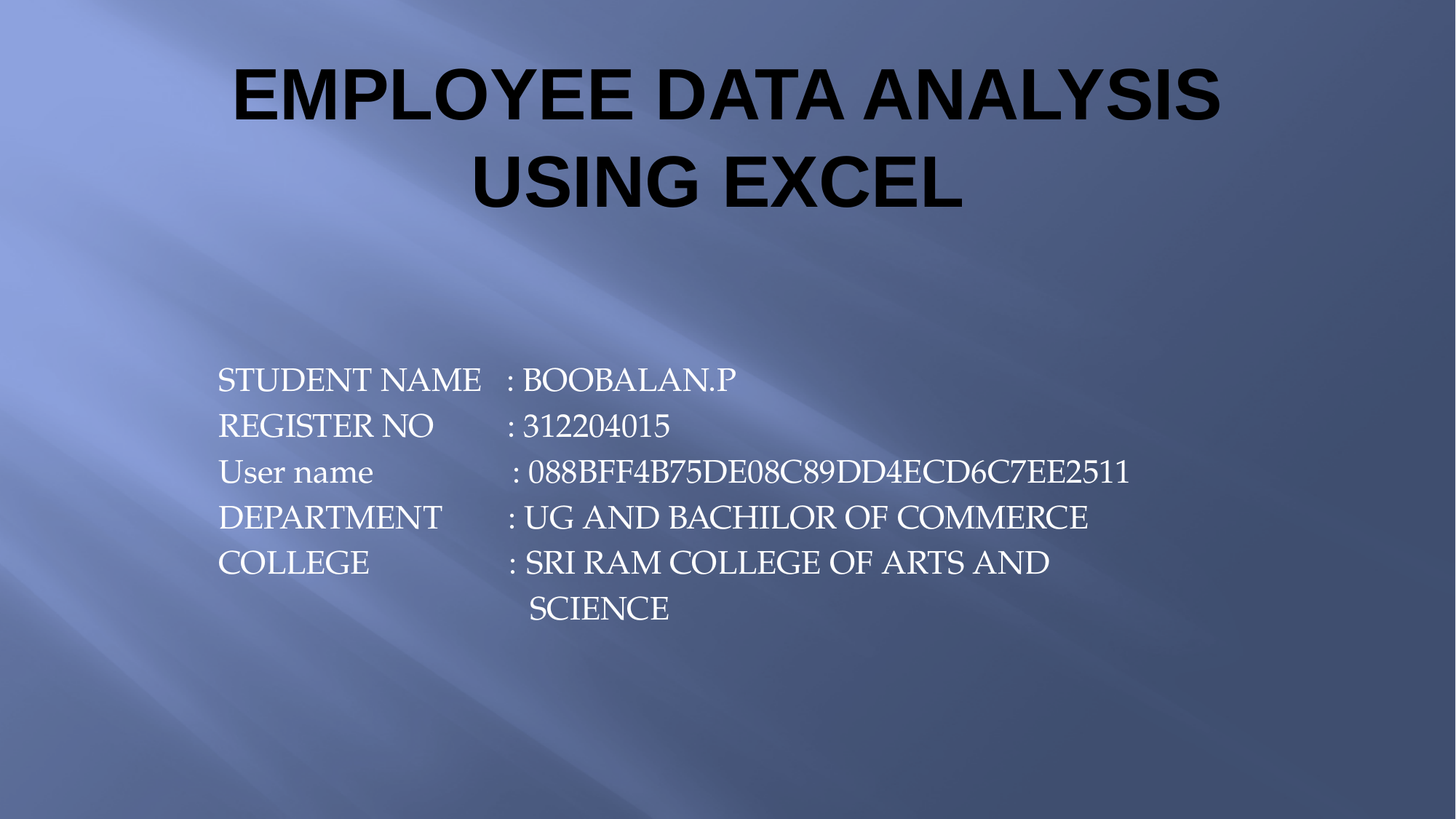

# Employee data analysis using excel
STUDENT NAME   : BOOBALAN.P
REGISTER NO         : 312204015
User name                 : 088BFF4B75DE08C89DD4ECD6C7EE2511
DEPARTMENT        : UG AND BACHILOR OF COMMERCE
COLLEGE                 : SRI RAM COLLEGE OF ARTS AND
                                      SCIENCE